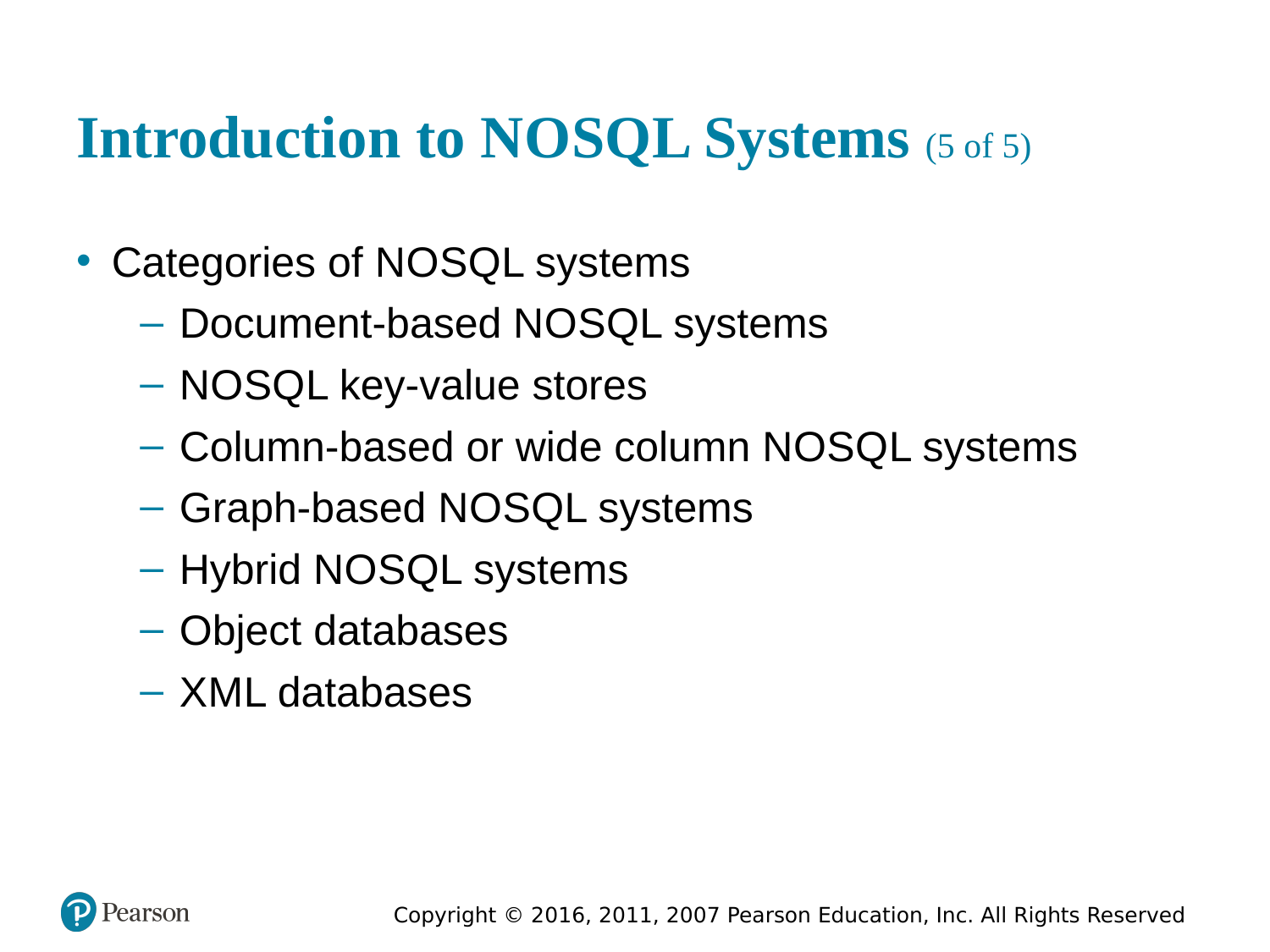

# Introduction to N O S Q L Systems (5 of 5)
Categories of N O S Q L systems
Document-based N O S Q L systems
N O S Q L key-value stores
Column-based or wide column N O S Q L systems
Graph-based N O S Q L systems
Hybrid N O S Q L systems
Object databases
X M L databases